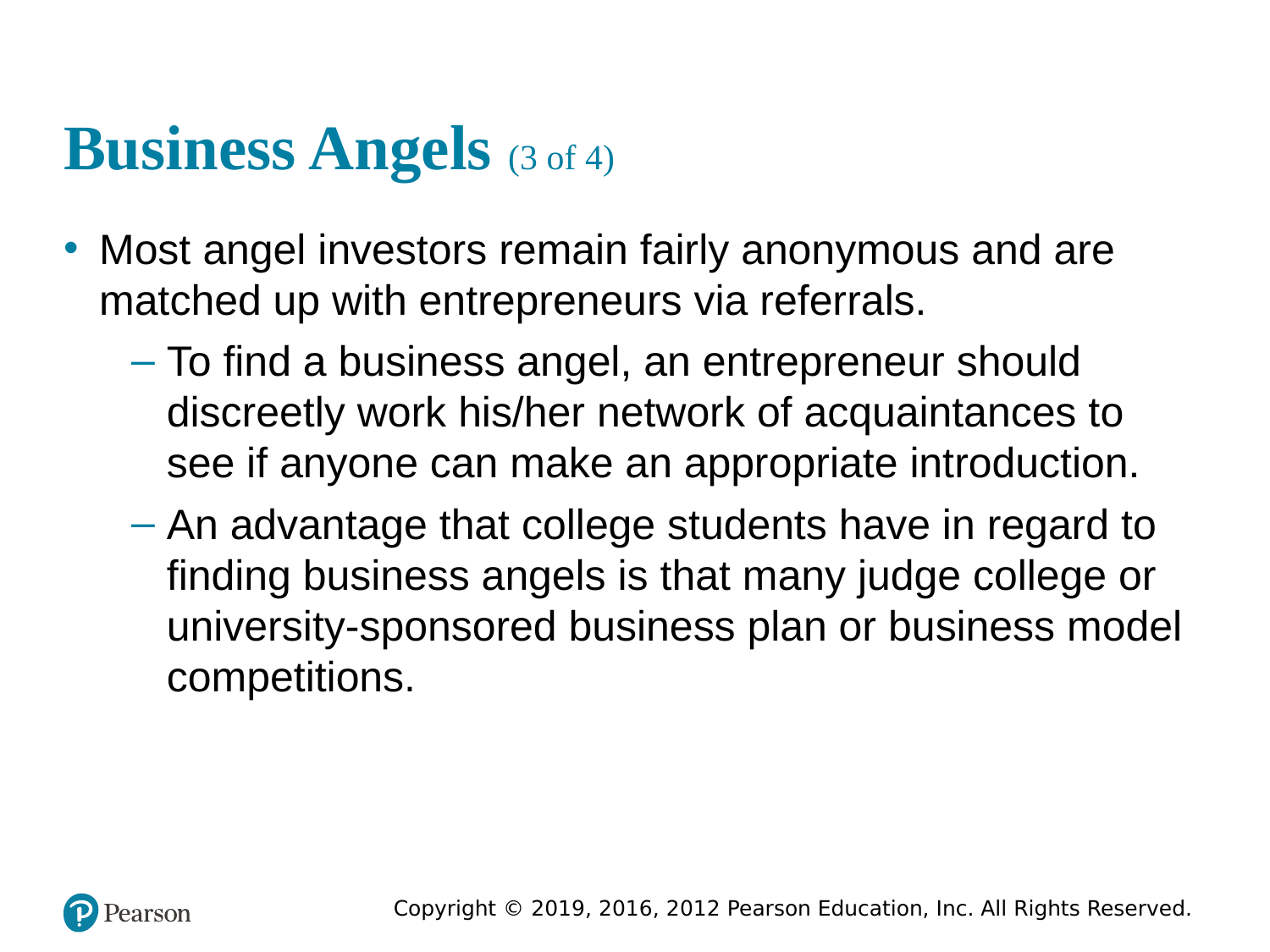

# Business Angels (3 of 4)
Most angel investors remain fairly anonymous and are matched up with entrepreneurs via referrals.
To find a business angel, an entrepreneur should discreetly work his/her network of acquaintances to see if anyone can make an appropriate introduction.
An advantage that college students have in regard to finding business angels is that many judge college or university-sponsored business plan or business model competitions.